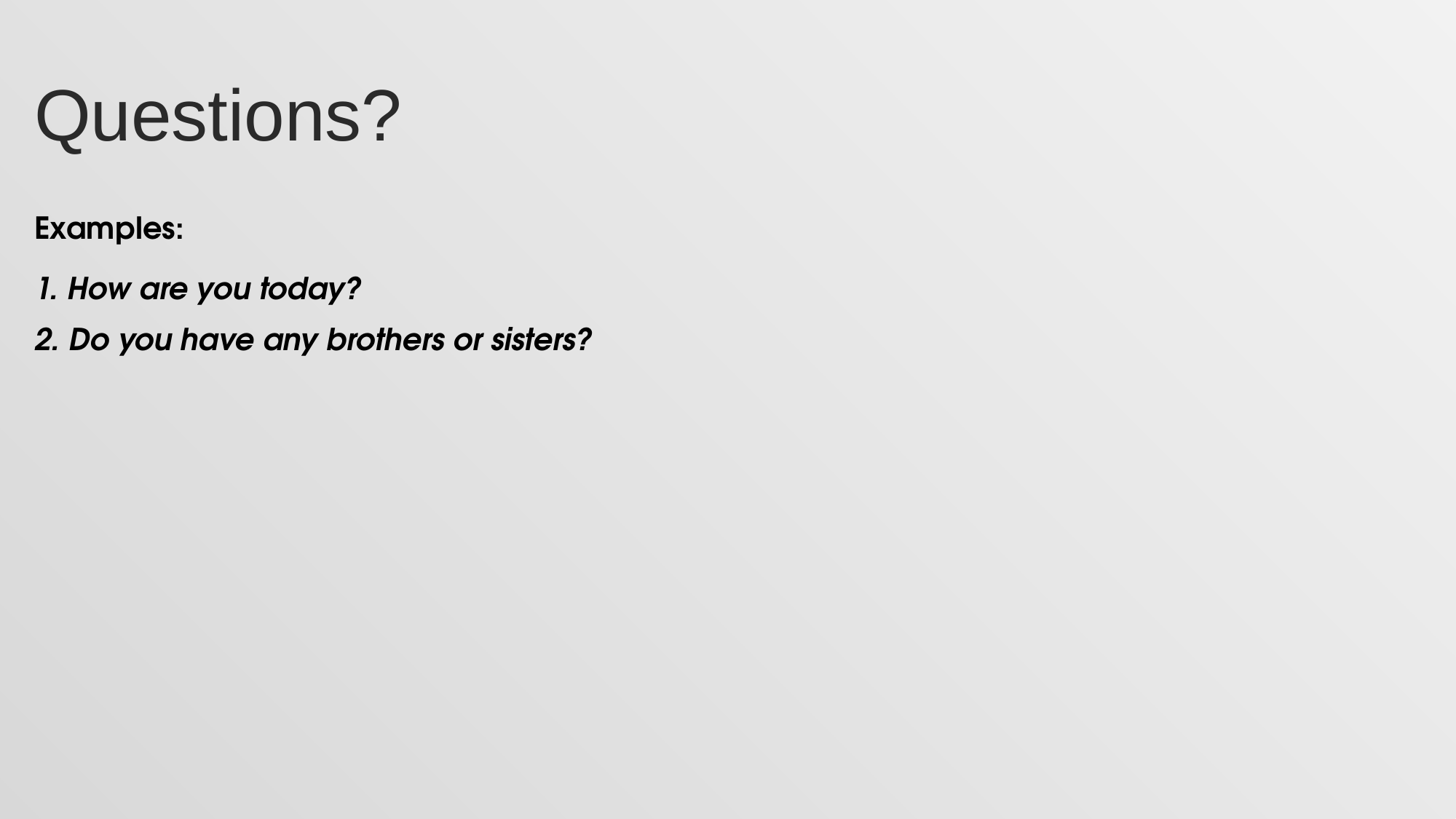

# Questions?

Examples:
1. How are you today?
2. Do you have any brothers or sisters?